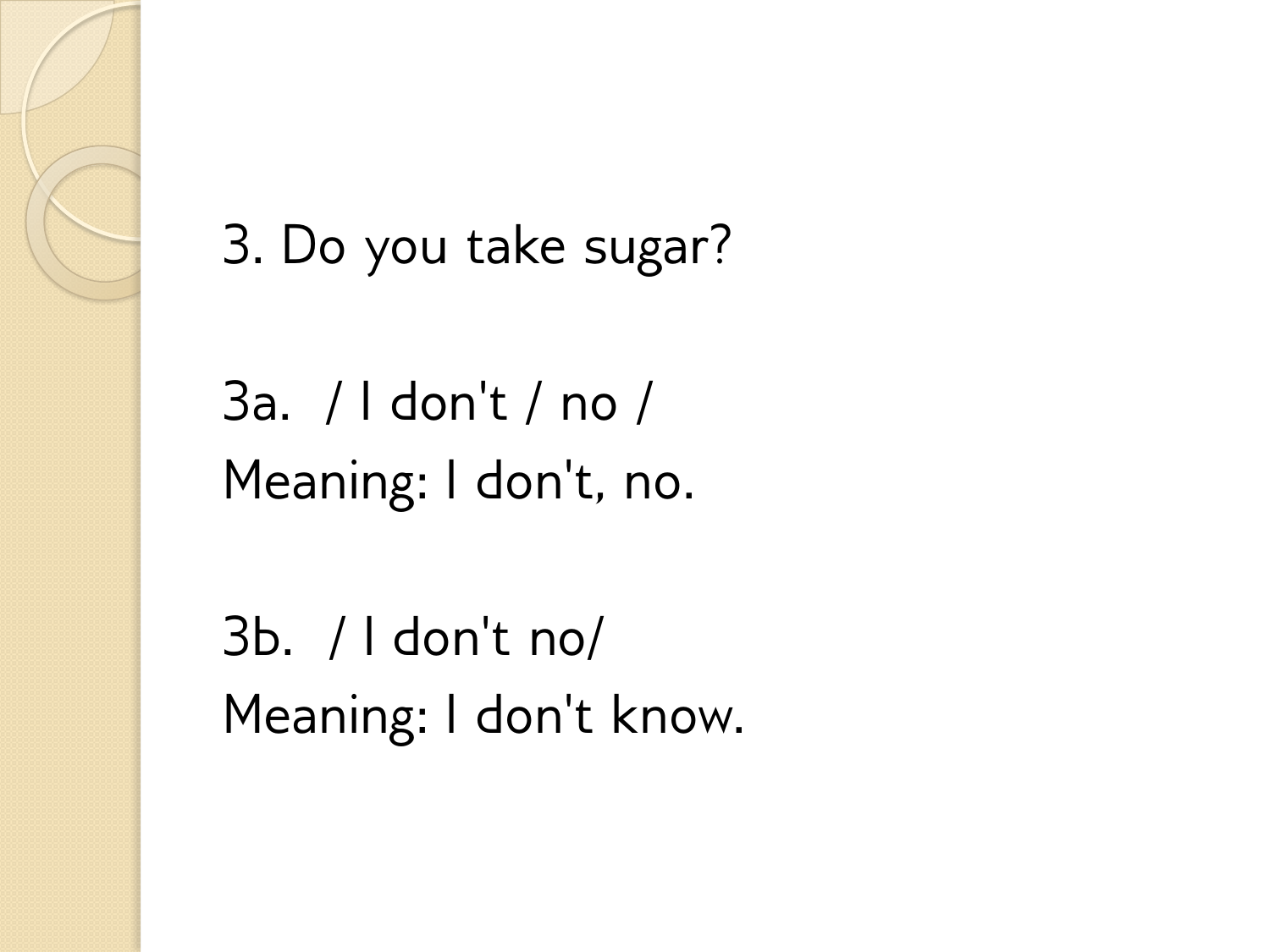

#
3. Do you take sugar?

3a.  / I don't / no /
Meaning: I don't, no.

3b.  / I don't no/
Meaning: I don't know.